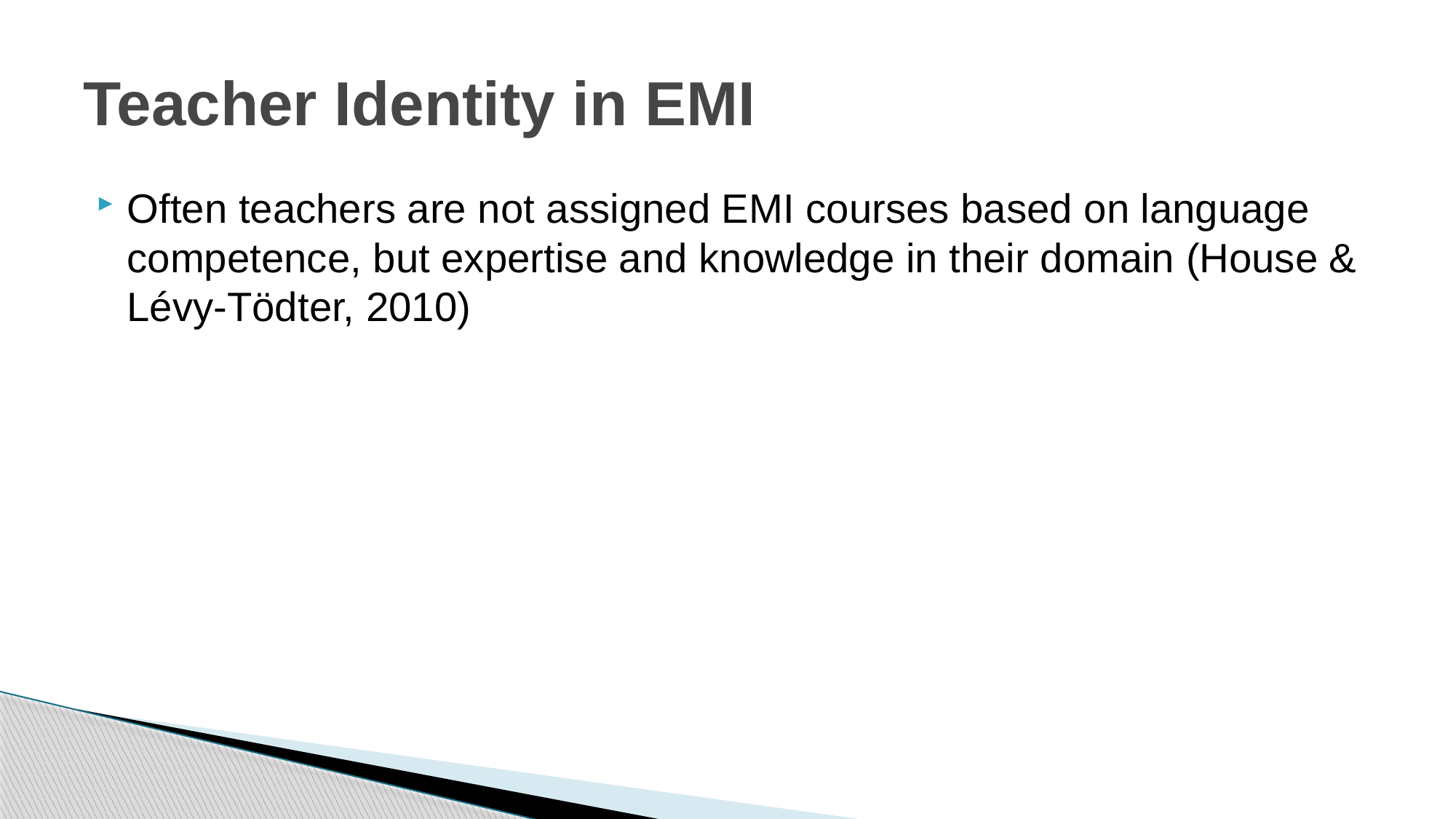

# Teacher Identity in EMI
Often teachers are not assigned EMI courses based on language competence, but expertise and knowledge in their domain (House & Lévy-Tödter, 2010)